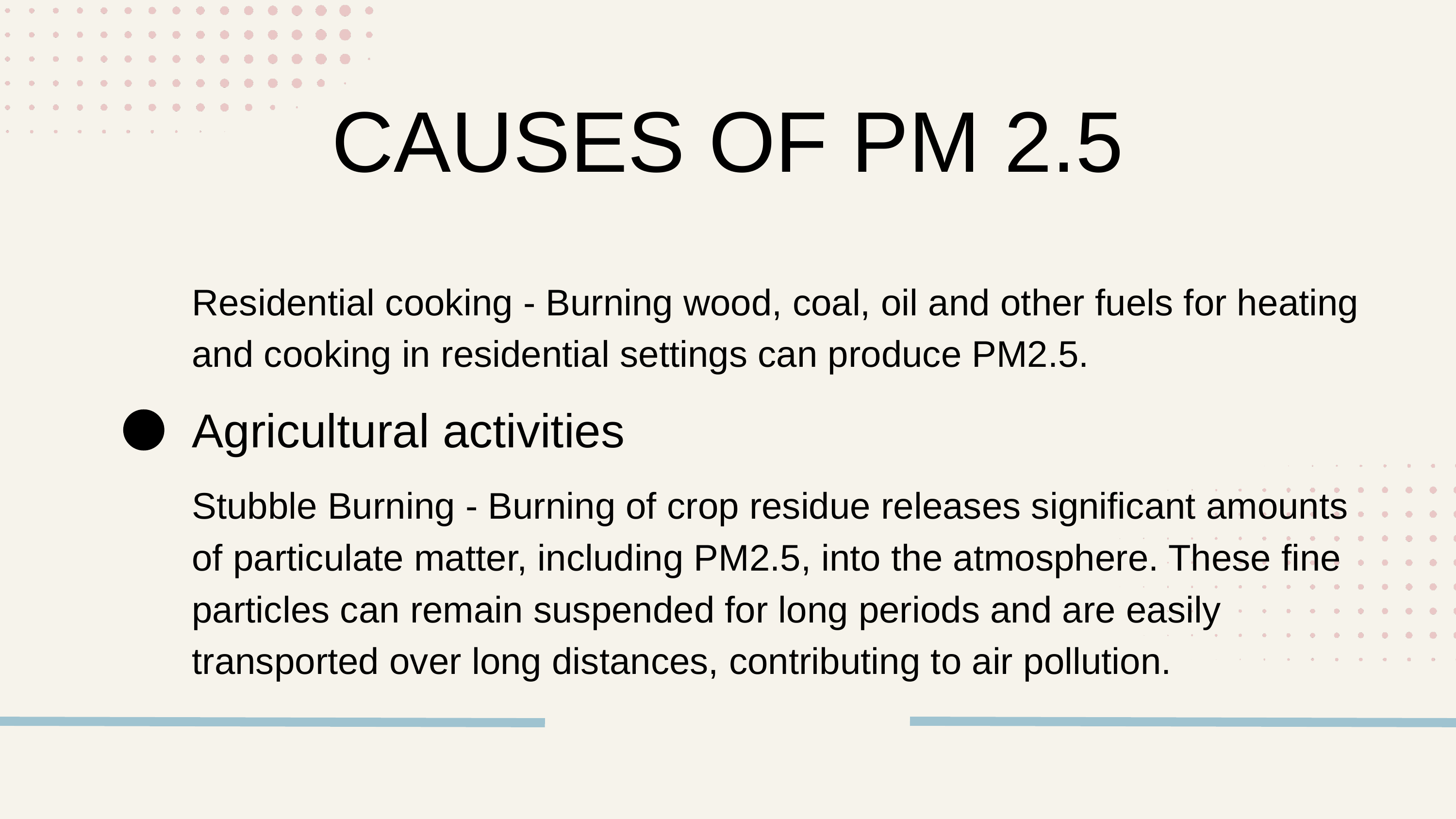

CAUSES OF PM 2.5
Residential cooking - Burning wood, coal, oil and other fuels for heating and cooking in residential settings can produce PM2.5.
Agricultural activities

Stubble Burning - Burning of crop residue releases significant amounts of particulate matter, including PM2.5, into the atmosphere. These fine particles can remain suspended for long periods and are easily transported over long distances, contributing to air pollution.